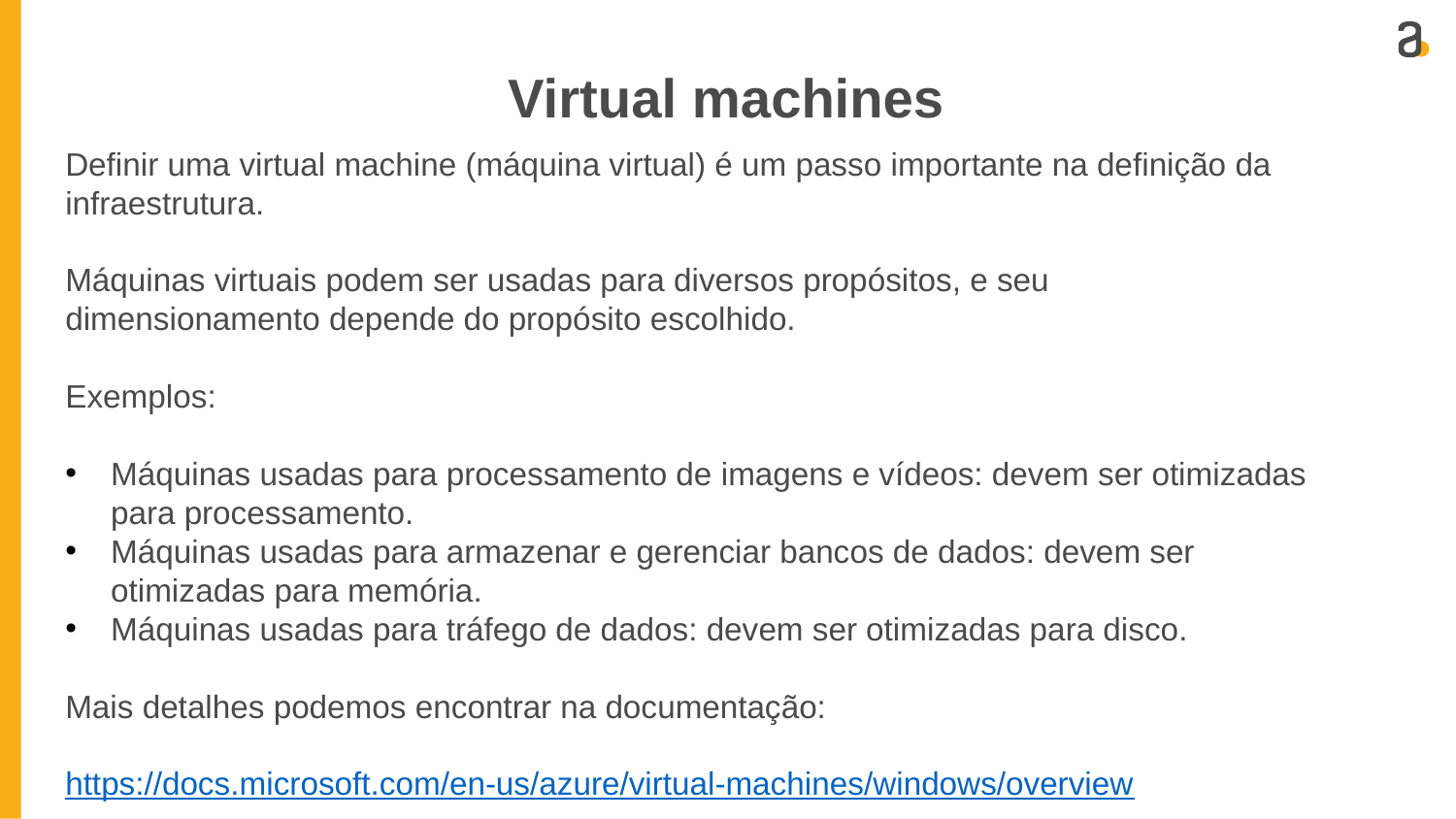

Virtual machines
Definir uma virtual machine (máquina virtual) é um passo importante na definição da infraestrutura.

Máquinas virtuais podem ser usadas para diversos propósitos, e seu dimensionamento depende do propósito escolhido.

Exemplos:

Máquinas usadas para processamento de imagens e vídeos: devem ser otimizadas para processamento.
Máquinas usadas para armazenar e gerenciar bancos de dados: devem ser otimizadas para memória.
Máquinas usadas para tráfego de dados: devem ser otimizadas para disco.

Mais detalhes podemos encontrar na documentação:

https://docs.microsoft.com/en-us/azure/virtual-machines/windows/overview